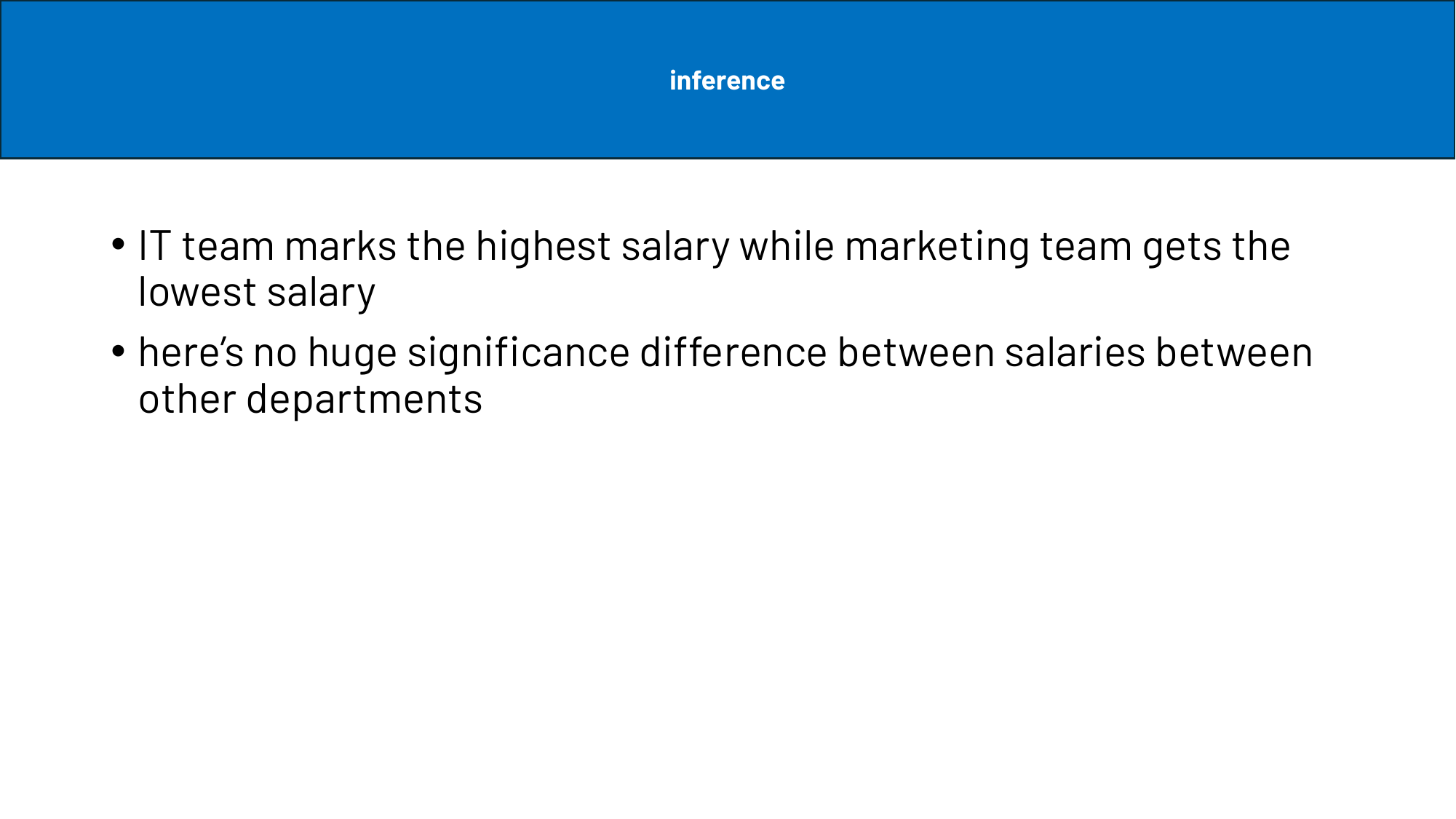

inference
#
IT team marks the highest salary while marketing team gets the lowest salary
here’s no huge significance difference between salaries between other departments